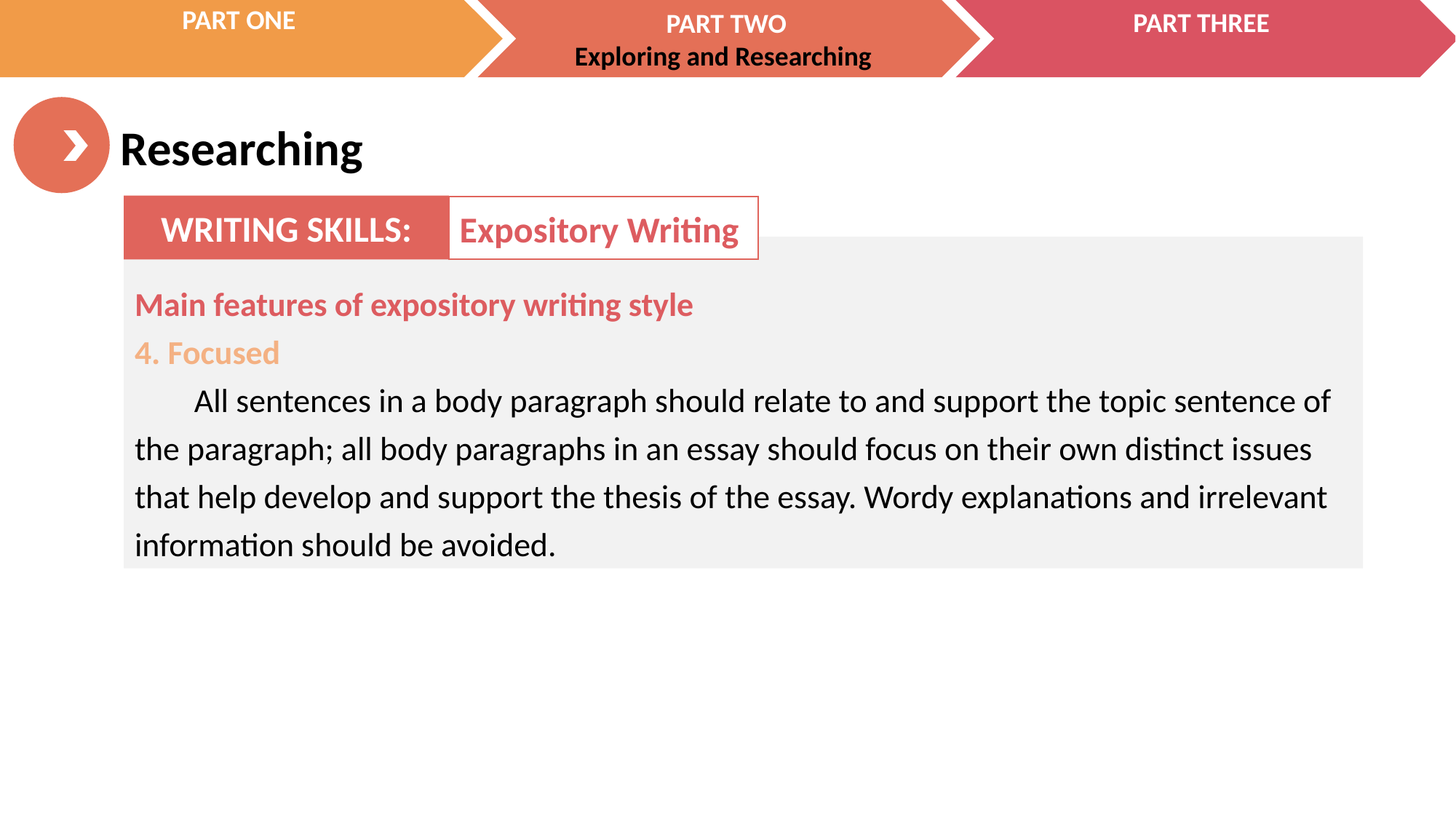

WRITING SKILLS:
Expository Writing

Main features of expository writing style
4. Focused
        All sentences in a body paragraph should relate to and support the topic sentence of the paragraph; all body paragraphs in an essay should focus on their own distinct issues that help develop and support the thesis of the essay. Wordy explanations and irrelevant information should be avoided.